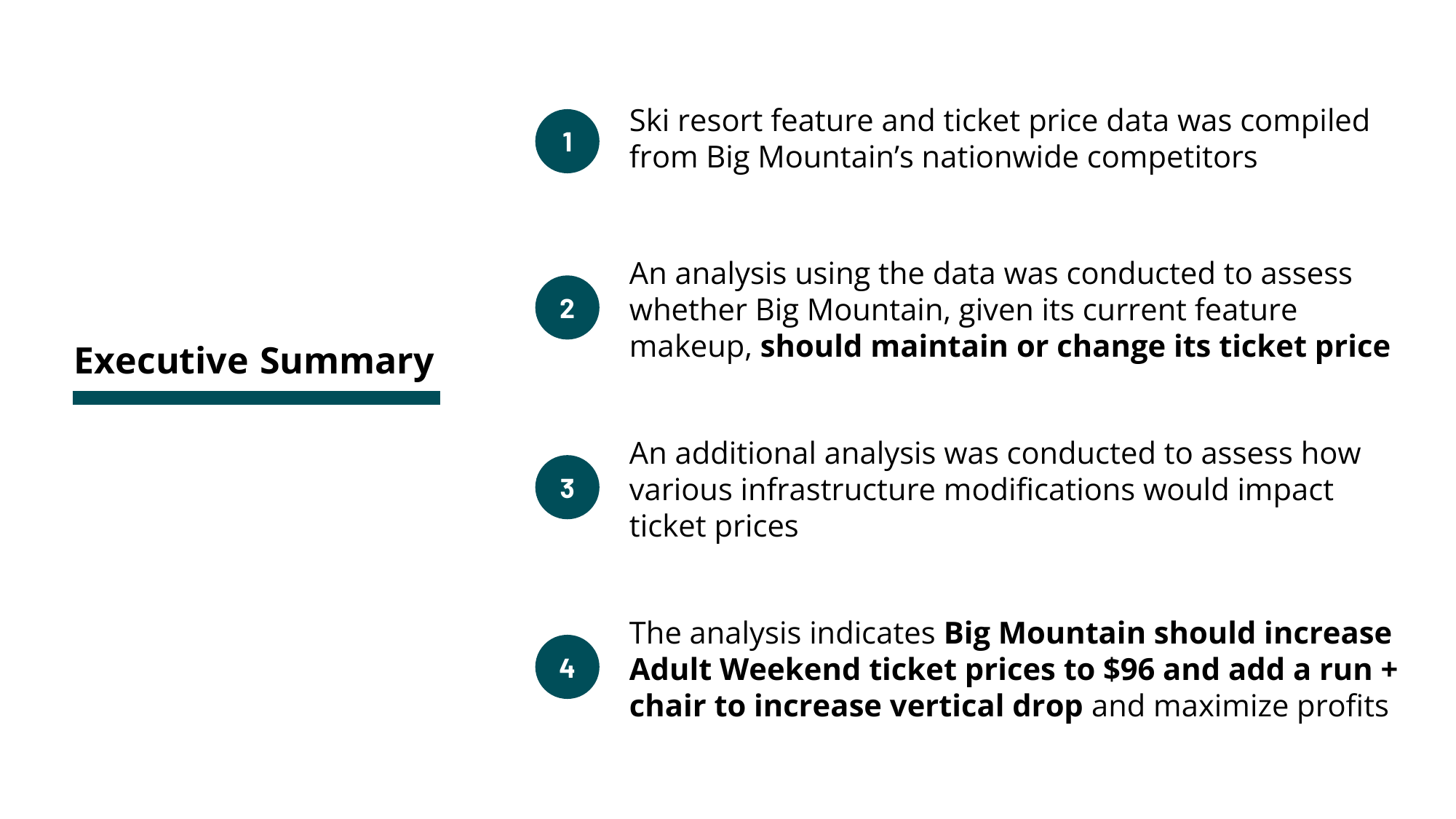

Ski resort feature and ticket price data was compiled from Big Mountain’s nationwide competitors
1
An analysis using the data was conducted to assess whether Big Mountain, given its current feature makeup, should maintain or change its ticket price
2
Executive Summary
An additional analysis was conducted to assess how various infrastructure modifications would impact ticket prices
3
The analysis indicates Big Mountain should increase Adult Weekend ticket prices to $96 and add a run + chair to increase vertical drop and maximize profits
4